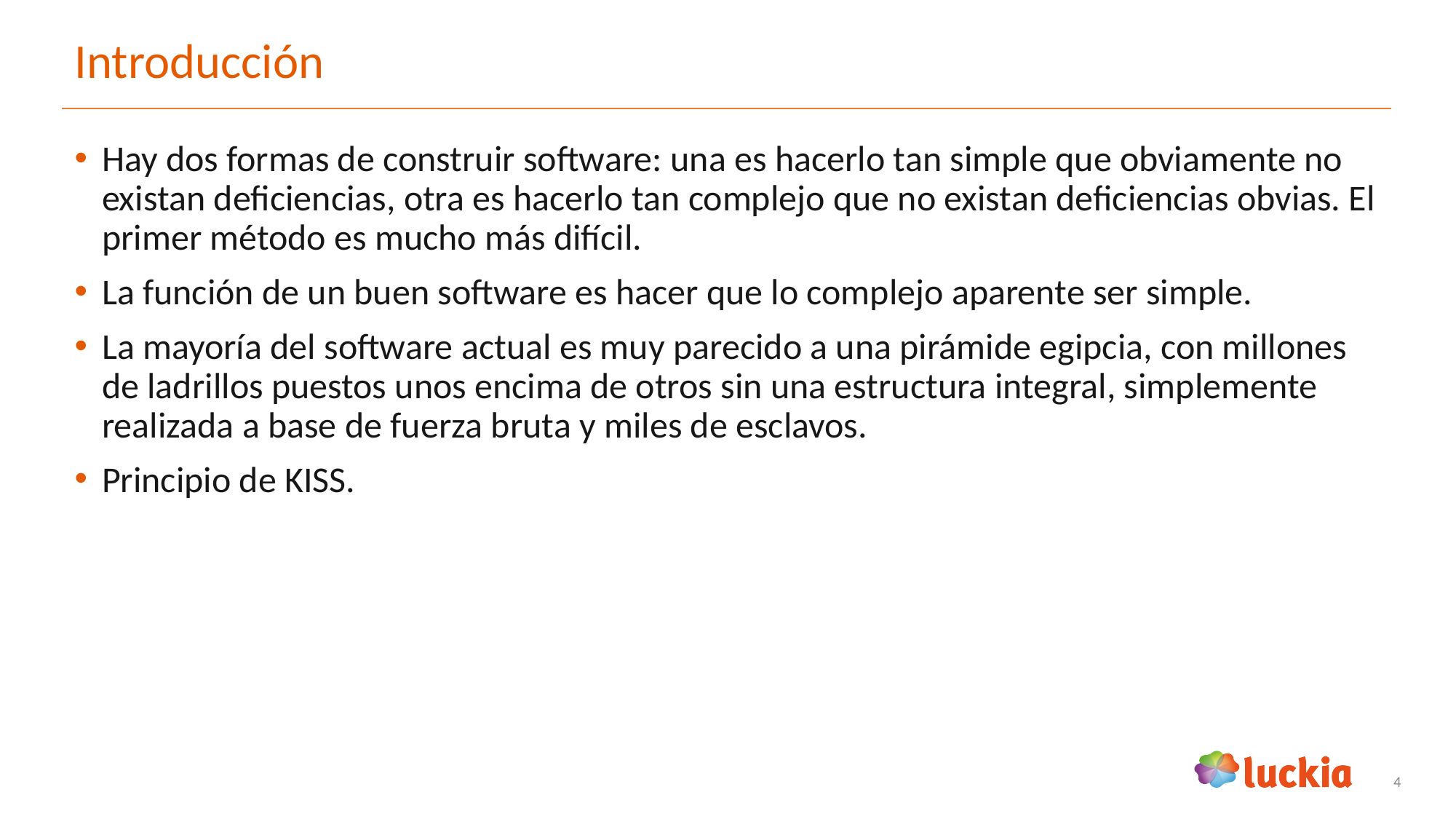

# Introducción
Hay dos formas de construir software: una es hacerlo tan simple que obviamente no existan deficiencias, otra es hacerlo tan complejo que no existan deficiencias obvias. El primer método es mucho más difícil.
La función de un buen software es hacer que lo complejo aparente ser simple.
La mayoría del software actual es muy parecido a una pirámide egipcia, con millones de ladrillos puestos unos encima de otros sin una estructura integral, simplemente realizada a base de fuerza bruta y miles de esclavos.
Principio de KISS.
4